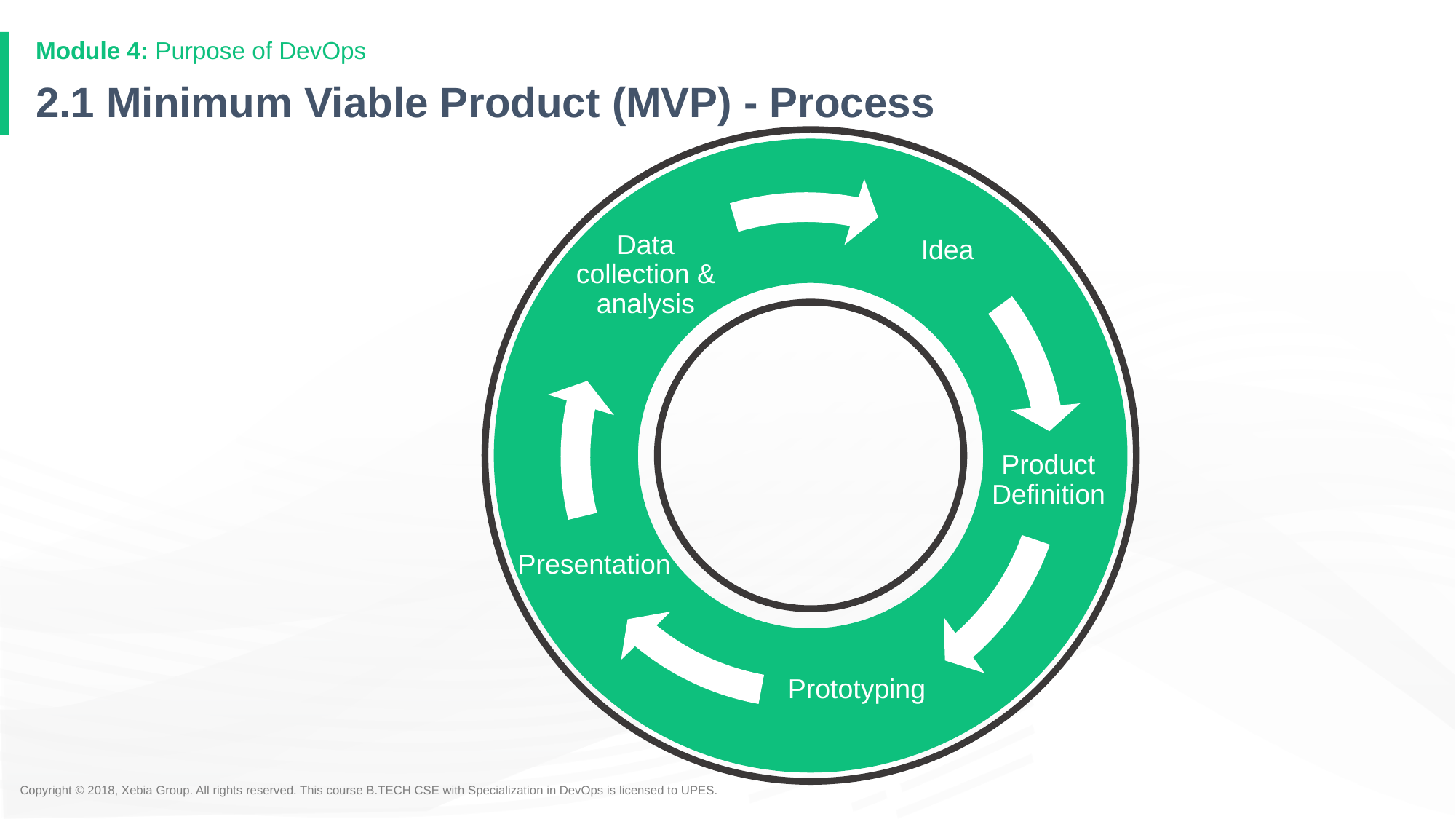

Module 4: Purpose of DevOps
# 2.1 Minimum Viable Product (MVP) - Process

Idea
Data collection & analysis
Product Definition

Presentation
Prototyping